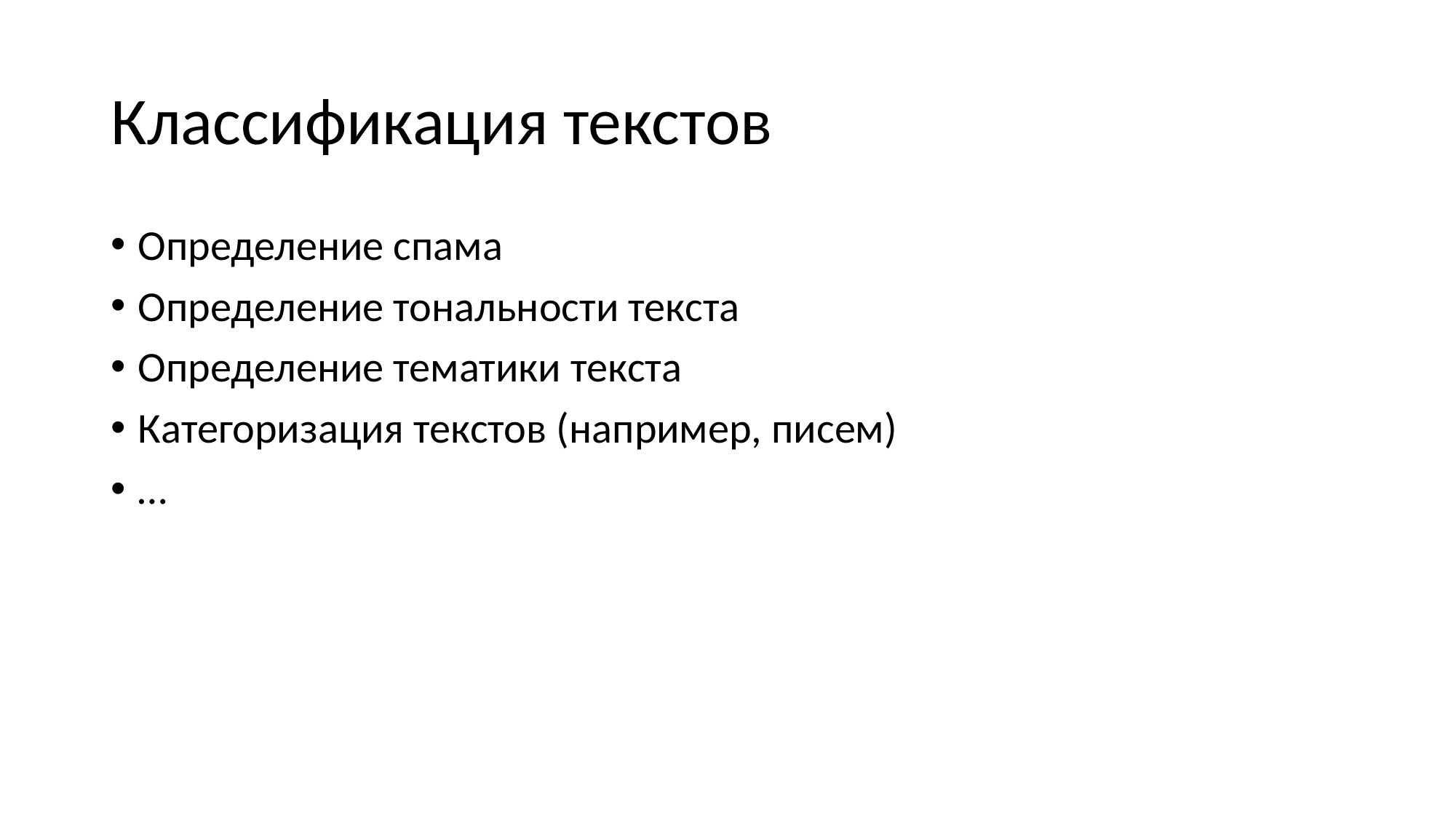

# Классификация текстов
Определение спама
Определение тональности текста
Определение тематики текста
Категоризация текстов (например, писем)
…